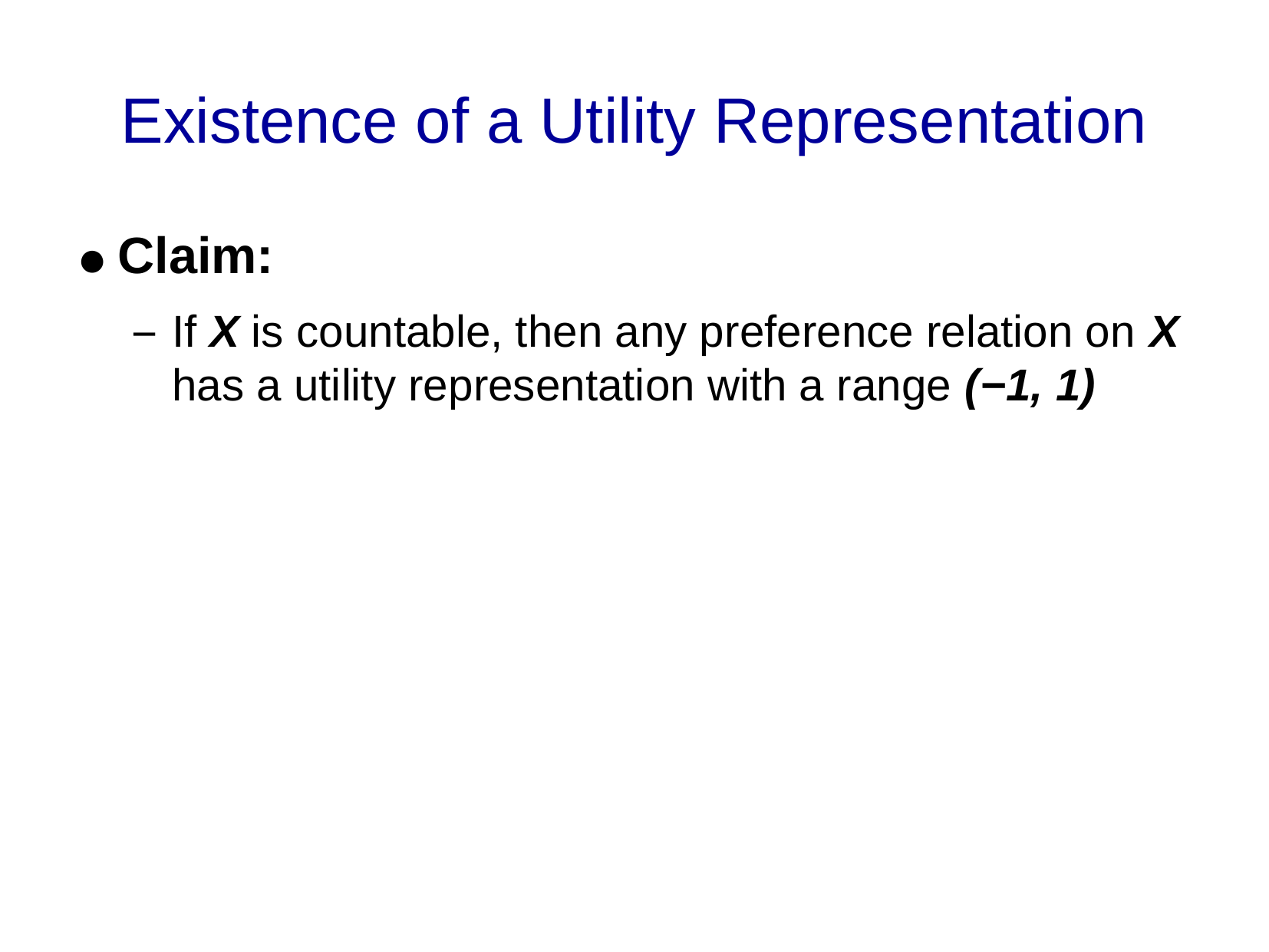

Existence of a Utility Representation
Claim:
If X is countable, then any preference relation on X has a utility representation with a range (−1, 1)